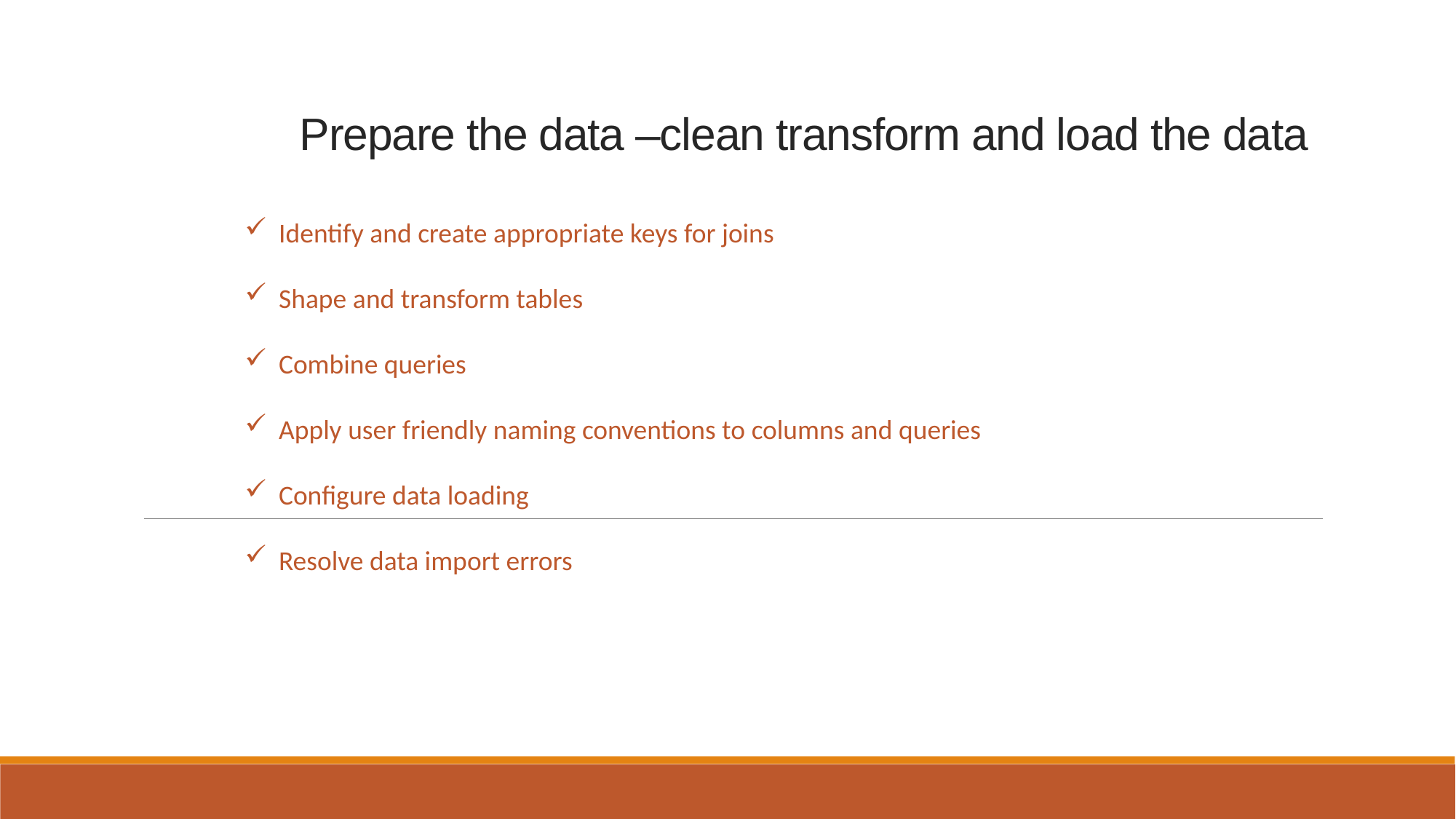

# Prepare the data –clean transform and load the data
Identify and create appropriate keys for joins
Shape and transform tables
Combine queries
Apply user friendly naming conventions to columns and queries
Configure data loading
Resolve data import errors